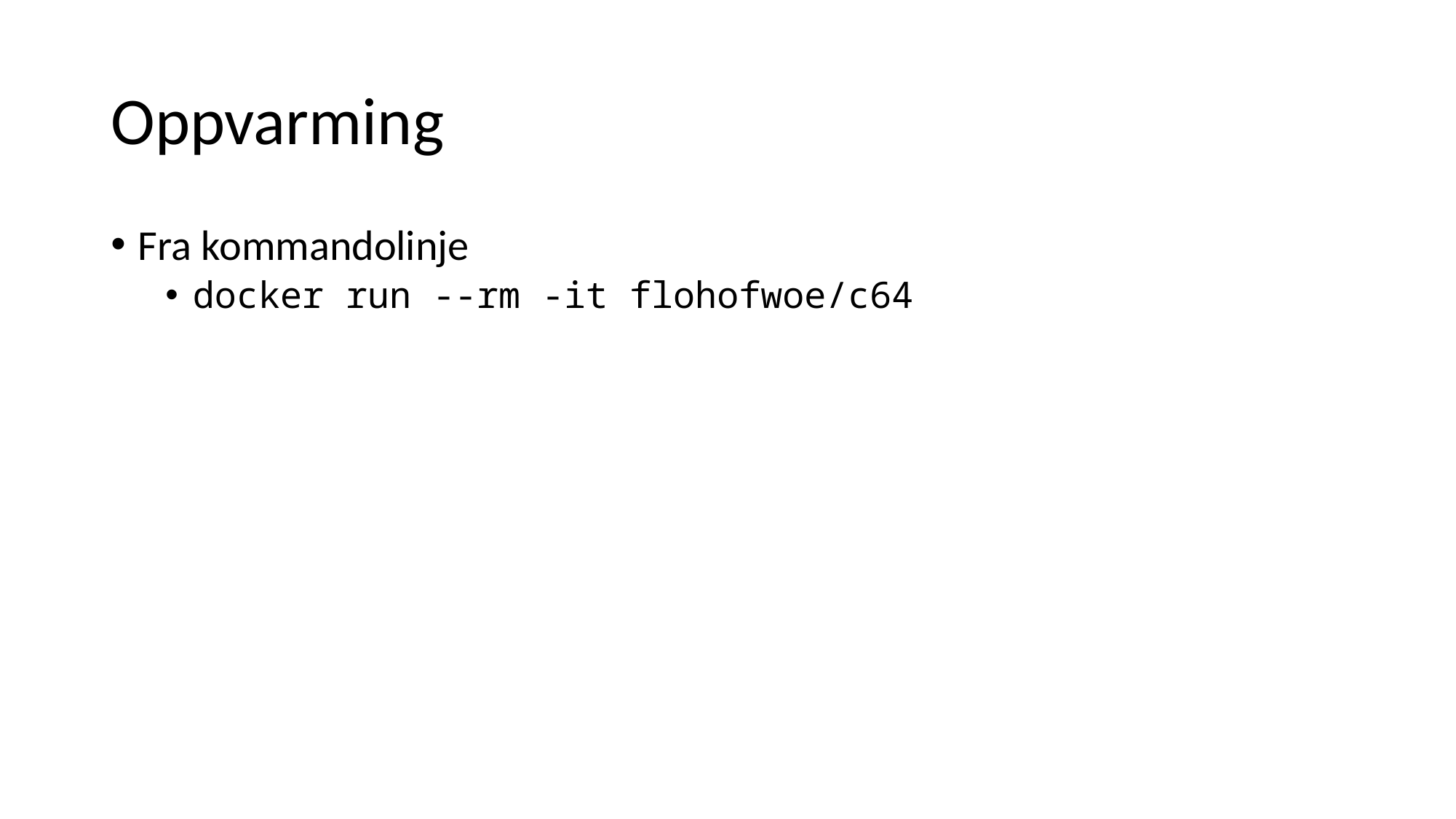

# Oppvarming
Fra kommandolinje
docker run --rm -it flohofwoe/c64